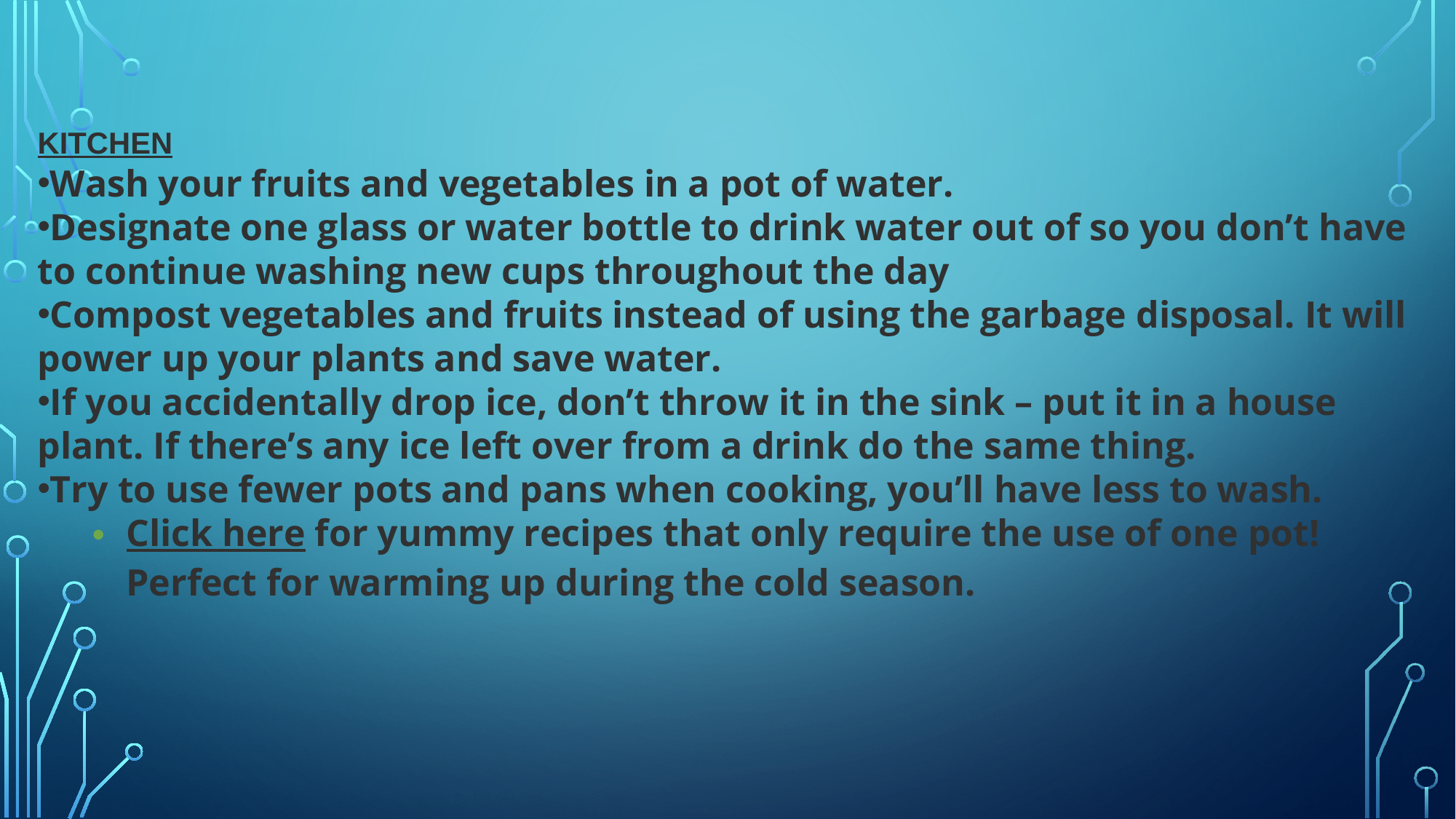

KITCHEN
Wash your fruits and vegetables in a pot of water.
Designate one glass or water bottle to drink water out of so you don’t have to continue washing new cups throughout the day
Compost vegetables and fruits instead of using the garbage disposal. It will power up your plants and save water.
If you accidentally drop ice, don’t throw it in the sink – put it in a house plant. If there’s any ice left over from a drink do the same thing.
Try to use fewer pots and pans when cooking, you’ll have less to wash.
Click here for yummy recipes that only require the use of one pot! Perfect for warming up during the cold season.